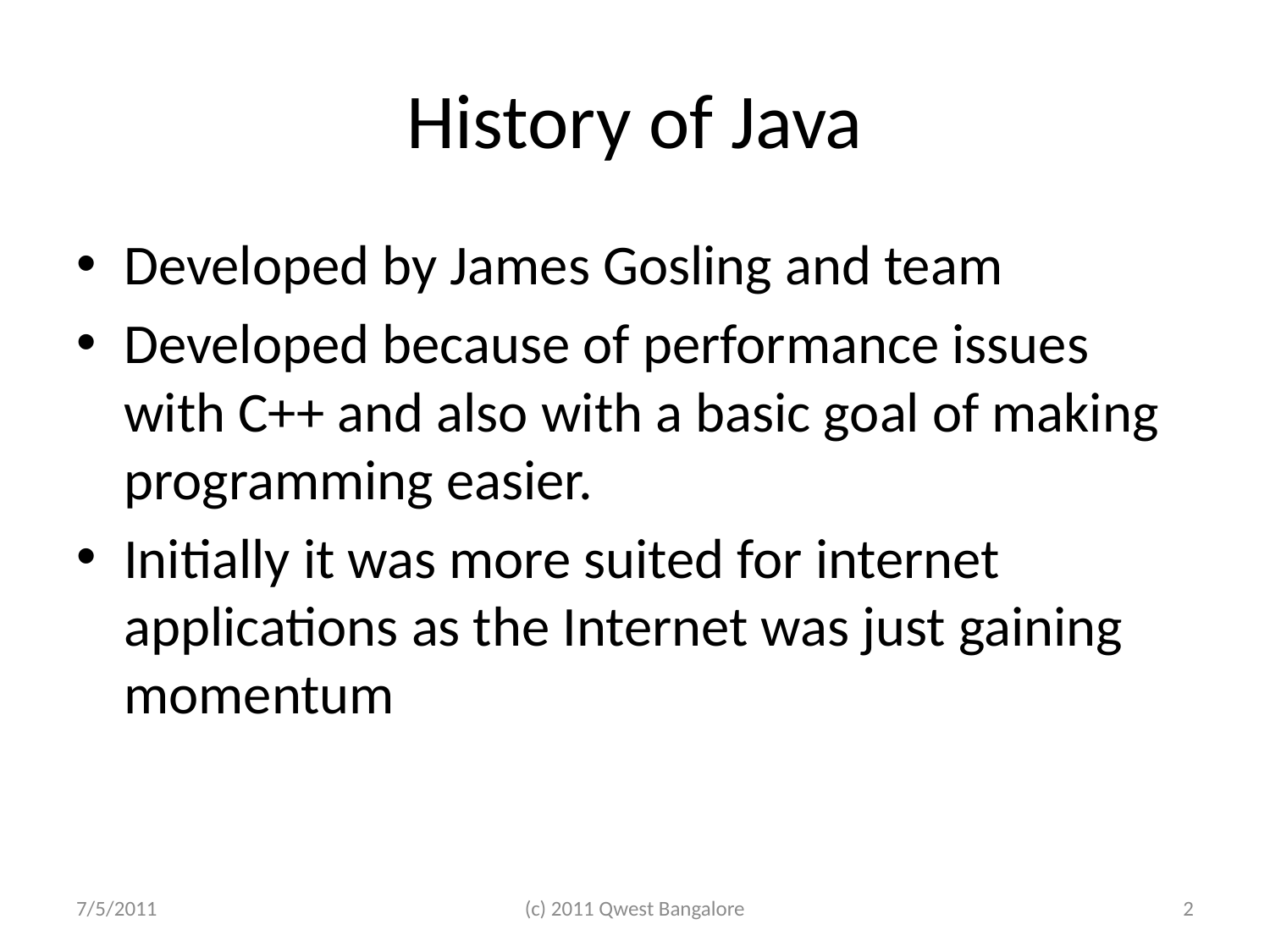

# History of Java
Developed by James Gosling and team
Developed because of performance issues with C++ and also with a basic goal of making programming easier.
Initially it was more suited for internet applications as the Internet was just gaining momentum
7/5/2011
(c) 2011 Qwest Bangalore
2